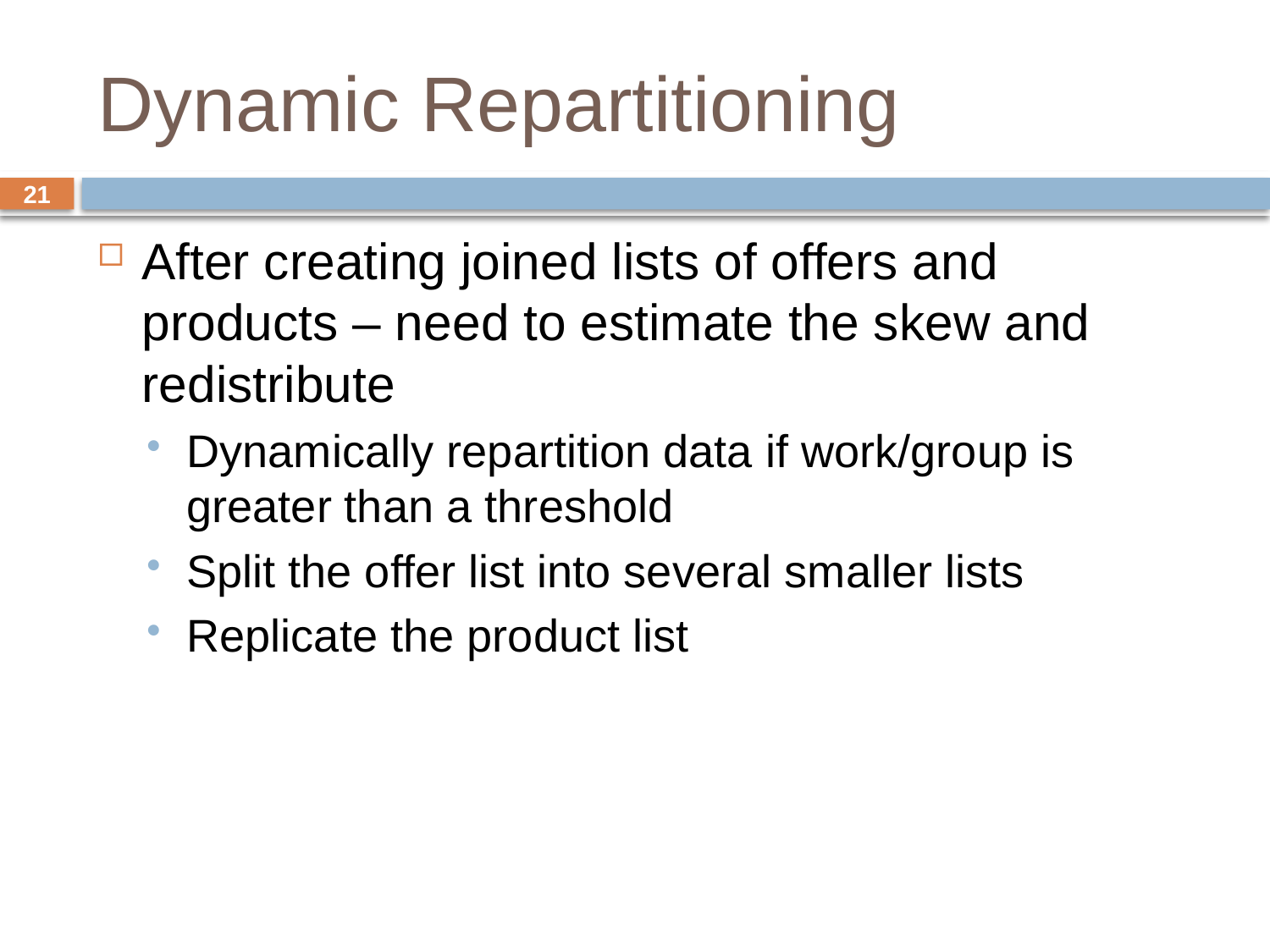

# Dynamic Repartitioning
21
After creating joined lists of offers and products – need to estimate the skew and redistribute
Dynamically repartition data if work/group is greater than a threshold
Split the offer list into several smaller lists
Replicate the product list